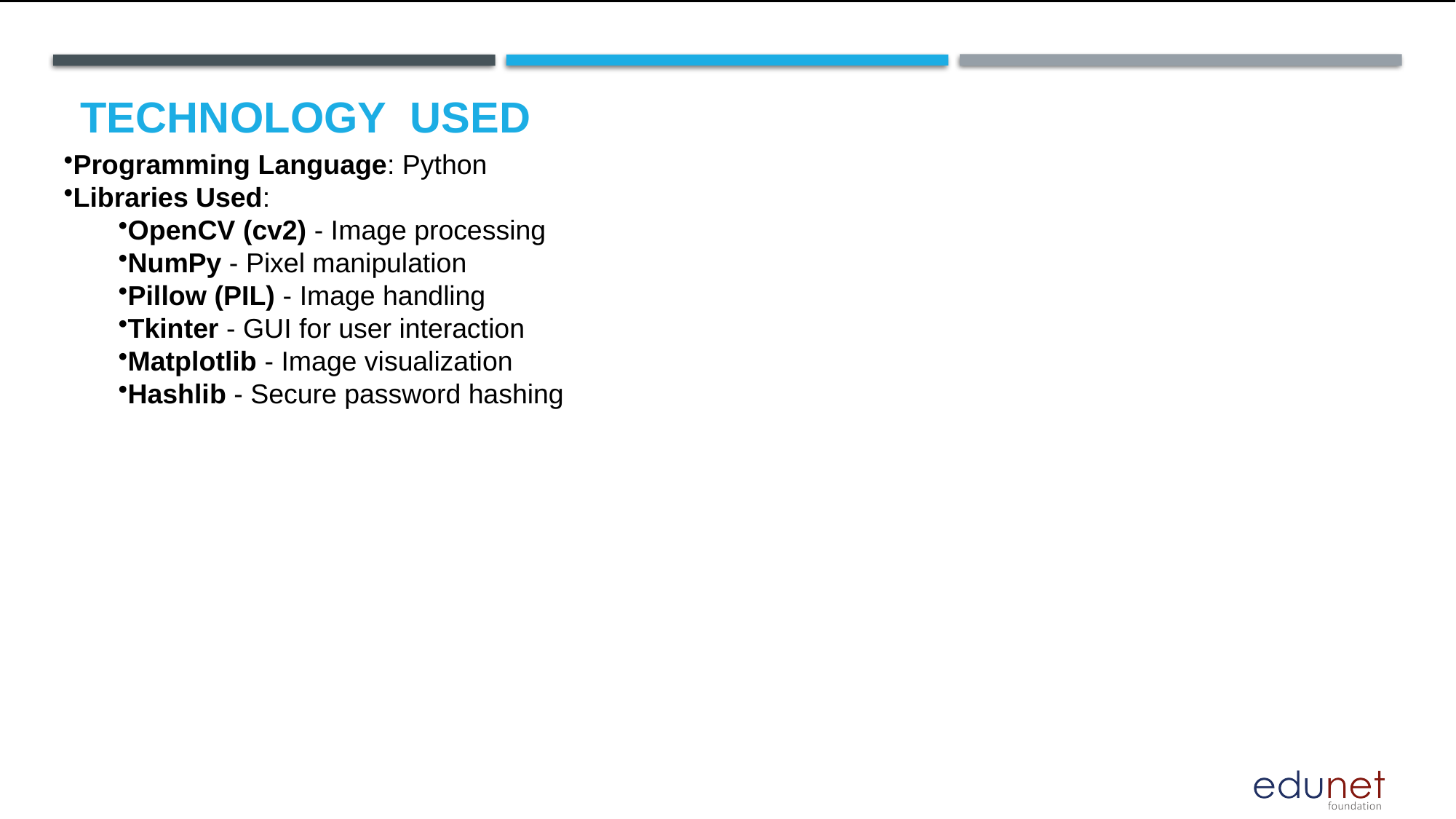

# Technology  used
Programming Language: Python
Libraries Used:
OpenCV (cv2) - Image processing
NumPy - Pixel manipulation
Pillow (PIL) - Image handling
Tkinter - GUI for user interaction
Matplotlib - Image visualization
Hashlib - Secure password hashing